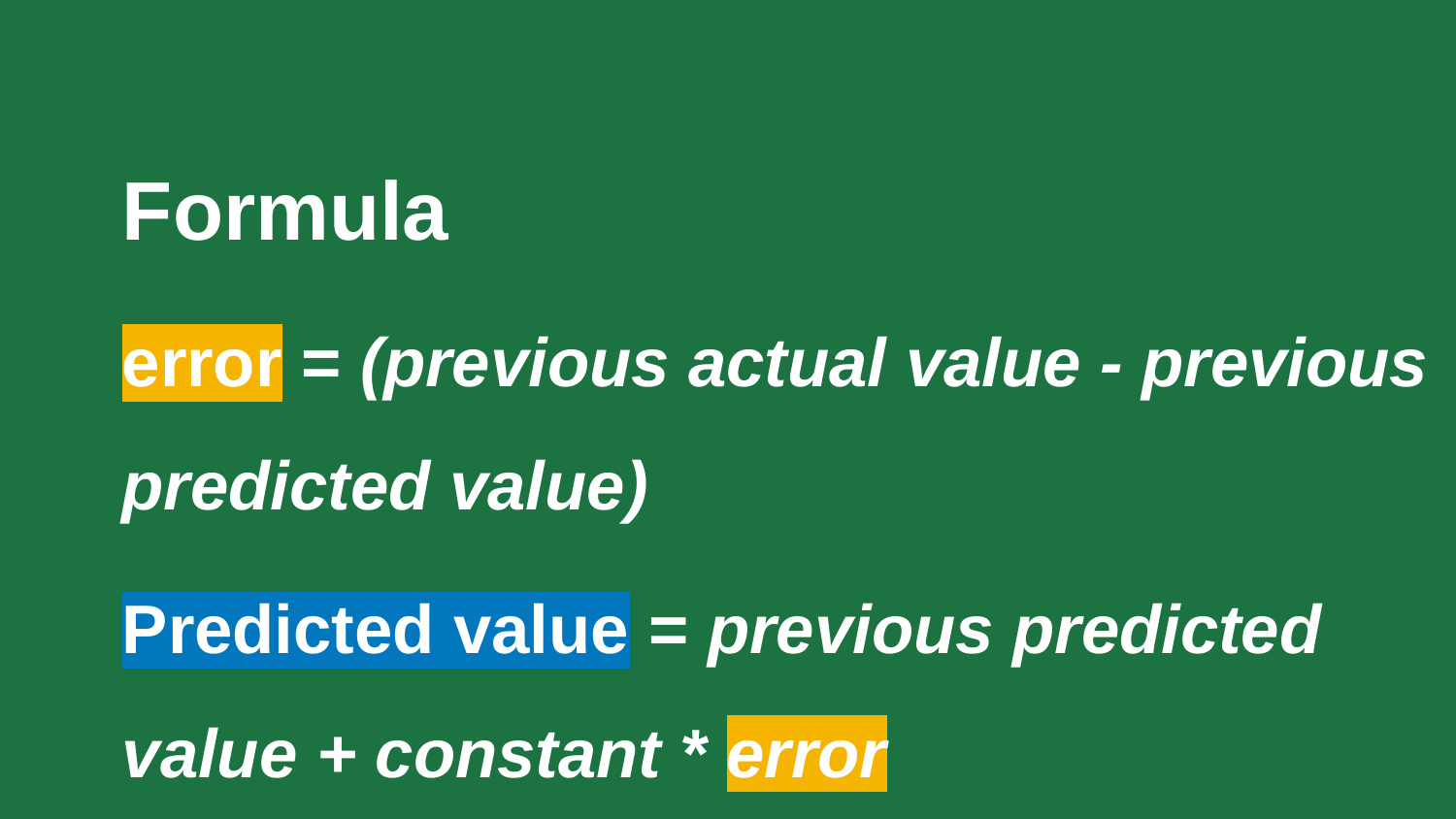

# Formula
error = (previous actual value - previous predicted value)
Predicted value = previous predicted value + constant * error